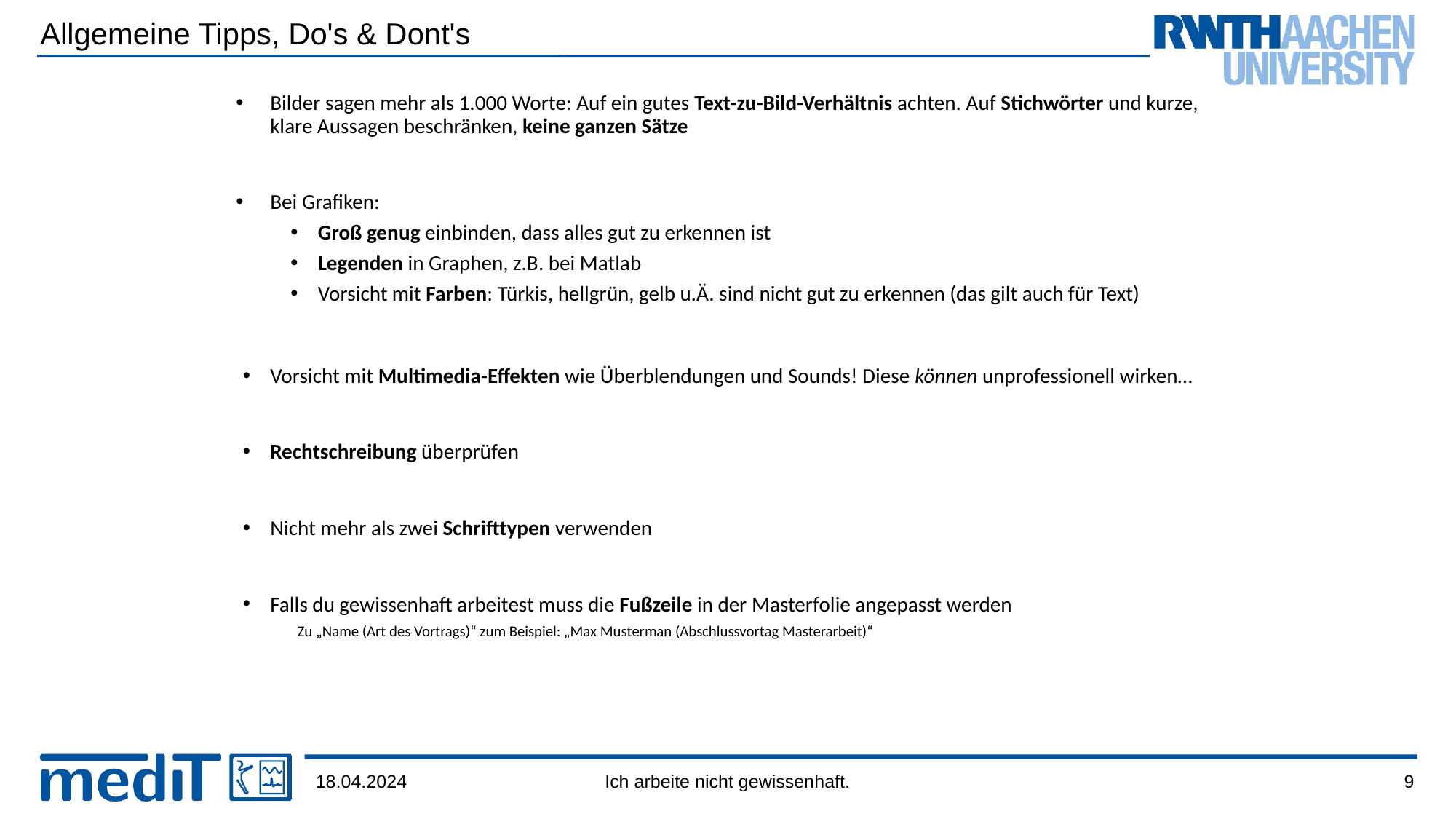

# Allgemeine Tipps, Do's & Dont's
Bilder sagen mehr als 1.000 Worte: Auf ein gutes Text-zu-Bild-Verhältnis achten. Auf Stichwörter und kurze, klare Aussagen beschränken, keine ganzen Sätze

Bei Grafiken:
Groß genug einbinden, dass alles gut zu erkennen ist
Legenden in Graphen, z.B. bei Matlab
Vorsicht mit Farben: Türkis, hellgrün, gelb u.Ä. sind nicht gut zu erkennen (das gilt auch für Text)

Vorsicht mit Multimedia-Effekten wie Überblendungen und Sounds! Diese können unprofessionell wirken…

Rechtschreibung überprüfen

Nicht mehr als zwei Schrifttypen verwenden

Falls du gewissenhaft arbeitest muss die Fußzeile in der Masterfolie angepasst werden
Zu „Name (Art des Vortrags)“ zum Beispiel: „Max Musterman (Abschlussvortag Masterarbeit)“
18.04.2024
9